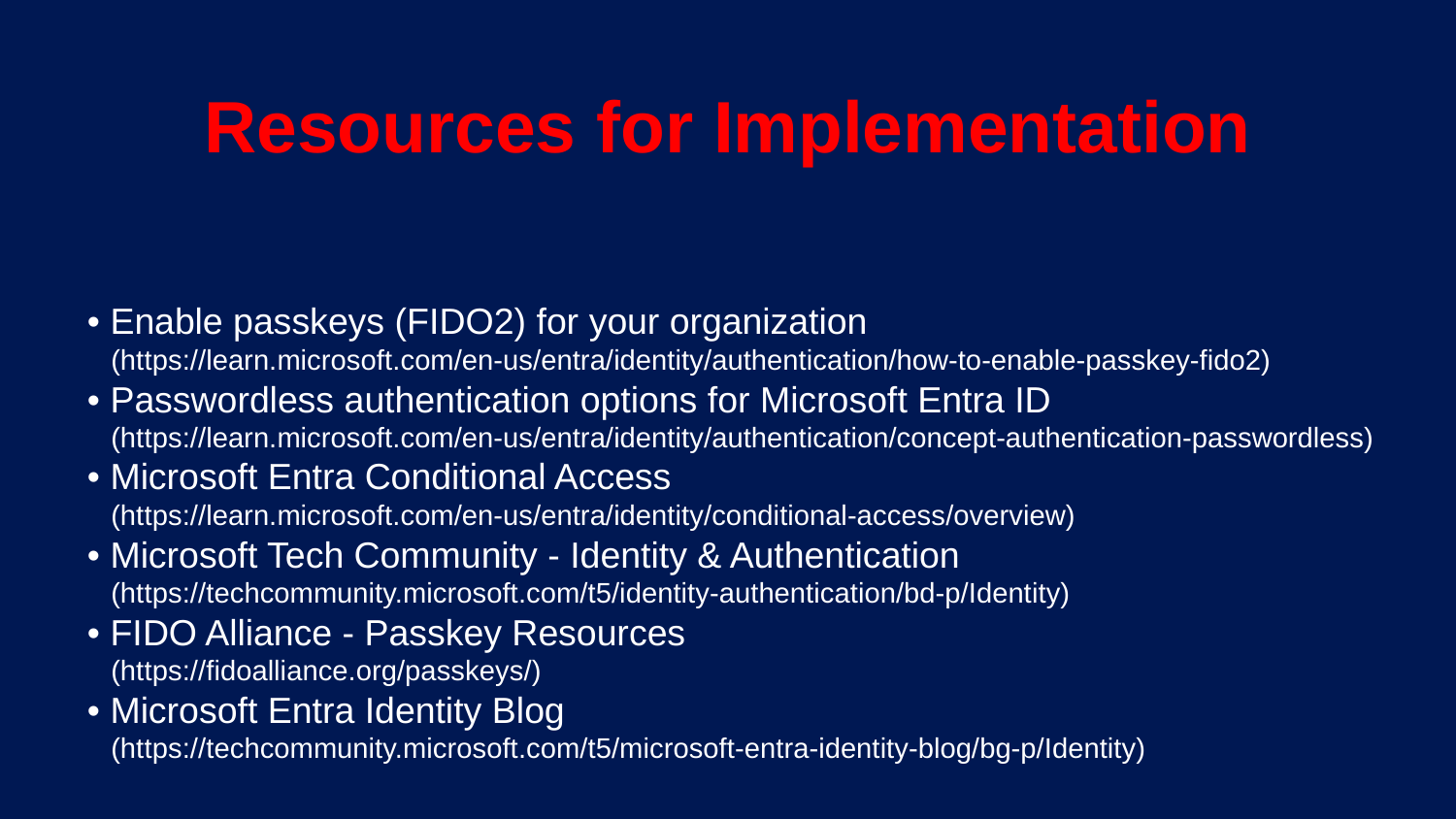

Resources for Implementation
• Enable passkeys (FIDO2) for your organization
   (https://learn.microsoft.com/en-us/entra/identity/authentication/how-to-enable-passkey-fido2)
• Passwordless authentication options for Microsoft Entra ID
   (https://learn.microsoft.com/en-us/entra/identity/authentication/concept-authentication-passwordless)
• Microsoft Entra Conditional Access
   (https://learn.microsoft.com/en-us/entra/identity/conditional-access/overview)
• Microsoft Tech Community - Identity & Authentication
   (https://techcommunity.microsoft.com/t5/identity-authentication/bd-p/Identity)
• FIDO Alliance - Passkey Resources
   (https://fidoalliance.org/passkeys/)
• Microsoft Entra Identity Blog
   (https://techcommunity.microsoft.com/t5/microsoft-entra-identity-blog/bg-p/Identity)